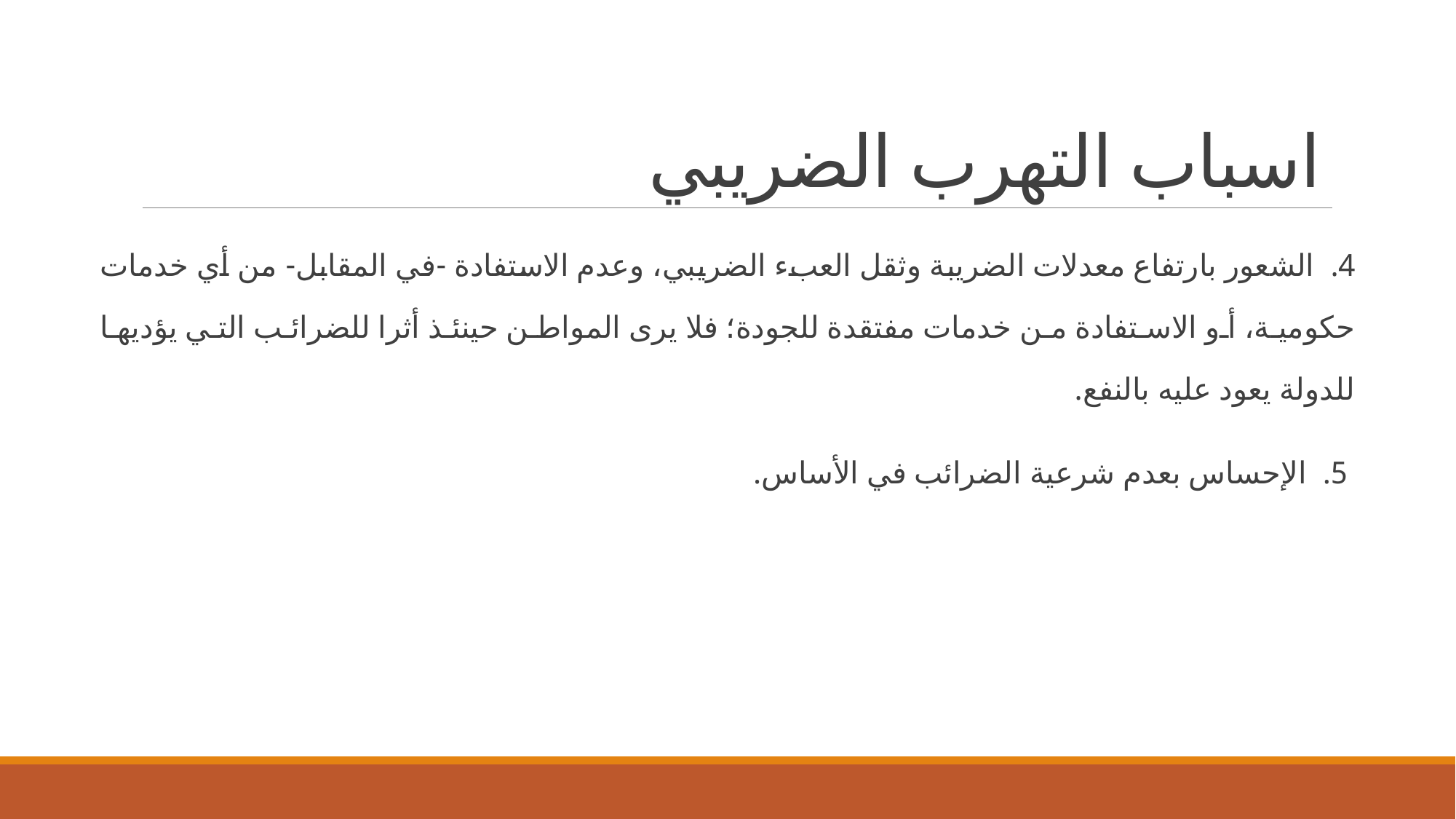

# اسباب التهرب الضريبي
4.  الشعور بارتفاع معدلات الضريبة وثقل العبء الضريبي، وعدم الاستفادة -في المقابل- من أي خدمات حكومية، أو الاستفادة من خدمات مفتقدة للجودة؛ فلا يرى المواطن حينئذ أثرا للضرائب التي يؤديها للدولة يعود عليه بالنفع.
 5.  الإحساس بعدم شرعية الضرائب في الأساس.